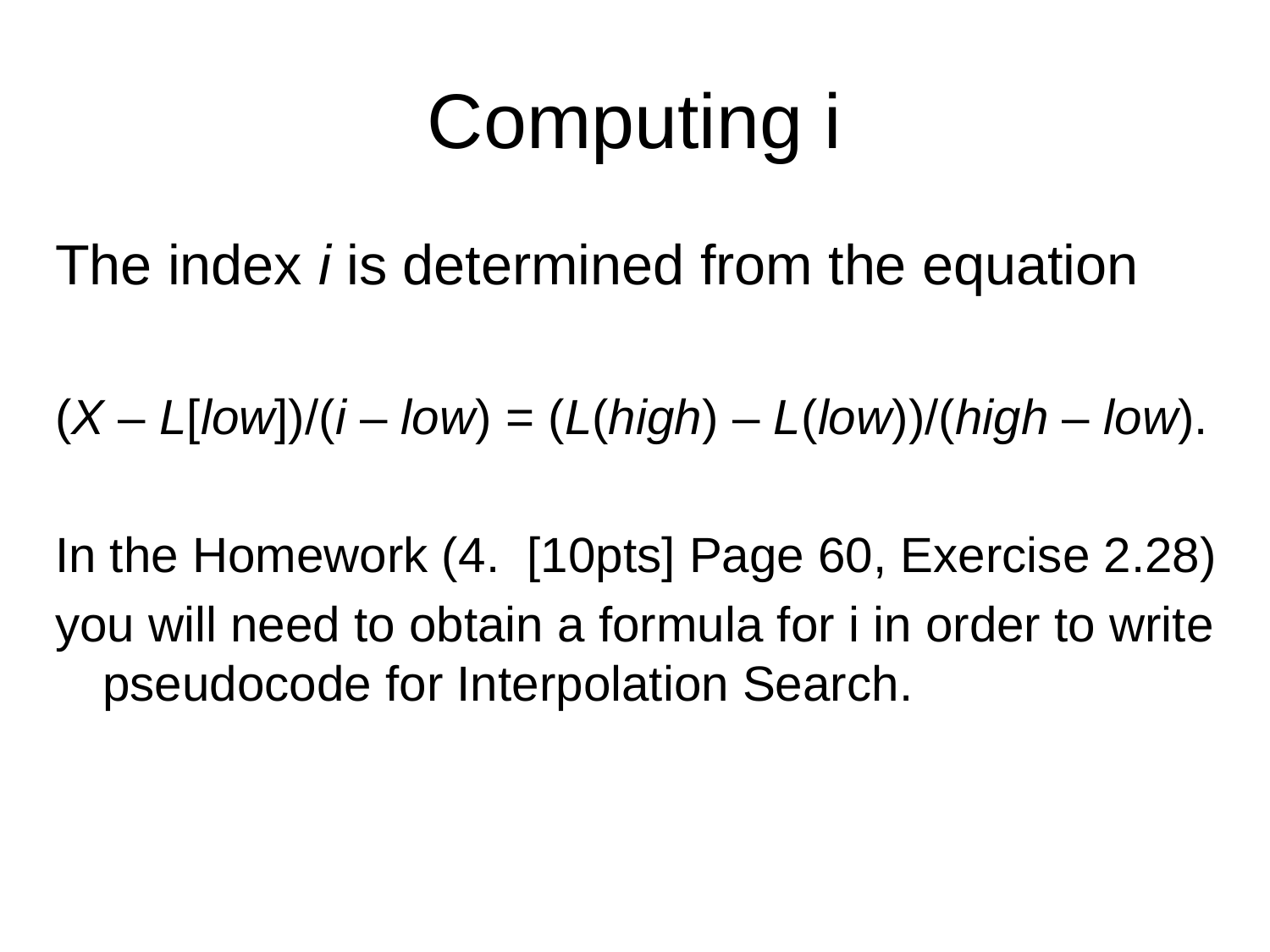

# Computing i
The index i is determined from the equation

(X – L[low])/(i – low) = (L(high) – L(low))/(high – low).

In the Homework (4.  [10pts] Page 60, Exercise 2.28)
you will need to obtain a formula for i in order to write pseudocode for Interpolation Search.